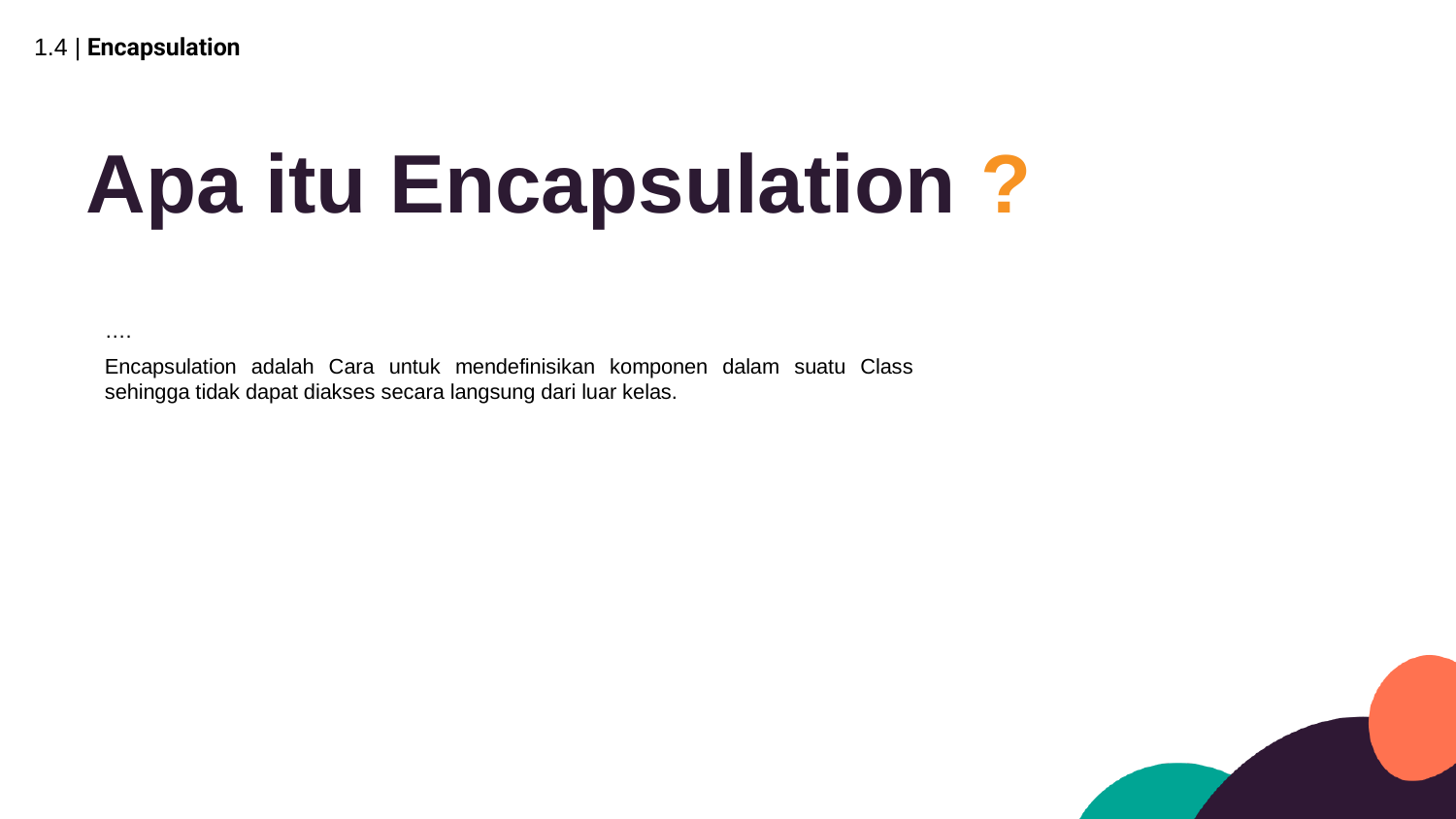

1.4 | Encapsulation
Apa itu Encapsulation ?
….
Encapsulation adalah Cara untuk mendefinisikan komponen dalam suatu Class sehingga tidak dapat diakses secara langsung dari luar kelas.